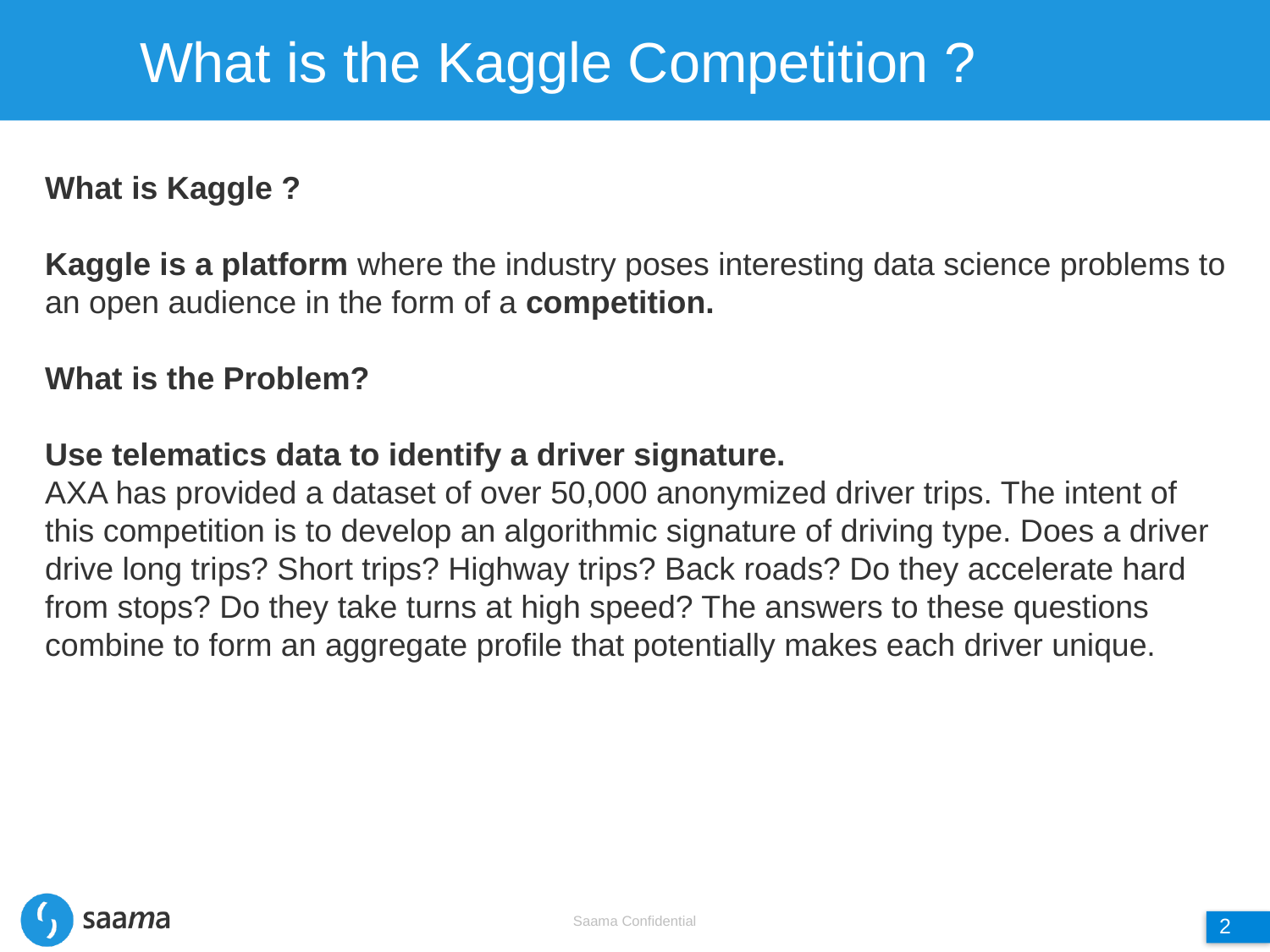

# What is the Kaggle Competition ?
What is Kaggle ?

Kaggle is a platform where the industry poses interesting data science problems to an open audience in the form of a competition.

What is the Problem?

Use telematics data to identify a driver signature.
AXA has provided a dataset of over 50,000 anonymized driver trips. The intent of this competition is to develop an algorithmic signature of driving type. Does a driver drive long trips? Short trips? Highway trips? Back roads? Do they accelerate hard from stops? Do they take turns at high speed? The answers to these questions combine to form an aggregate profile that potentially makes each driver unique.

2